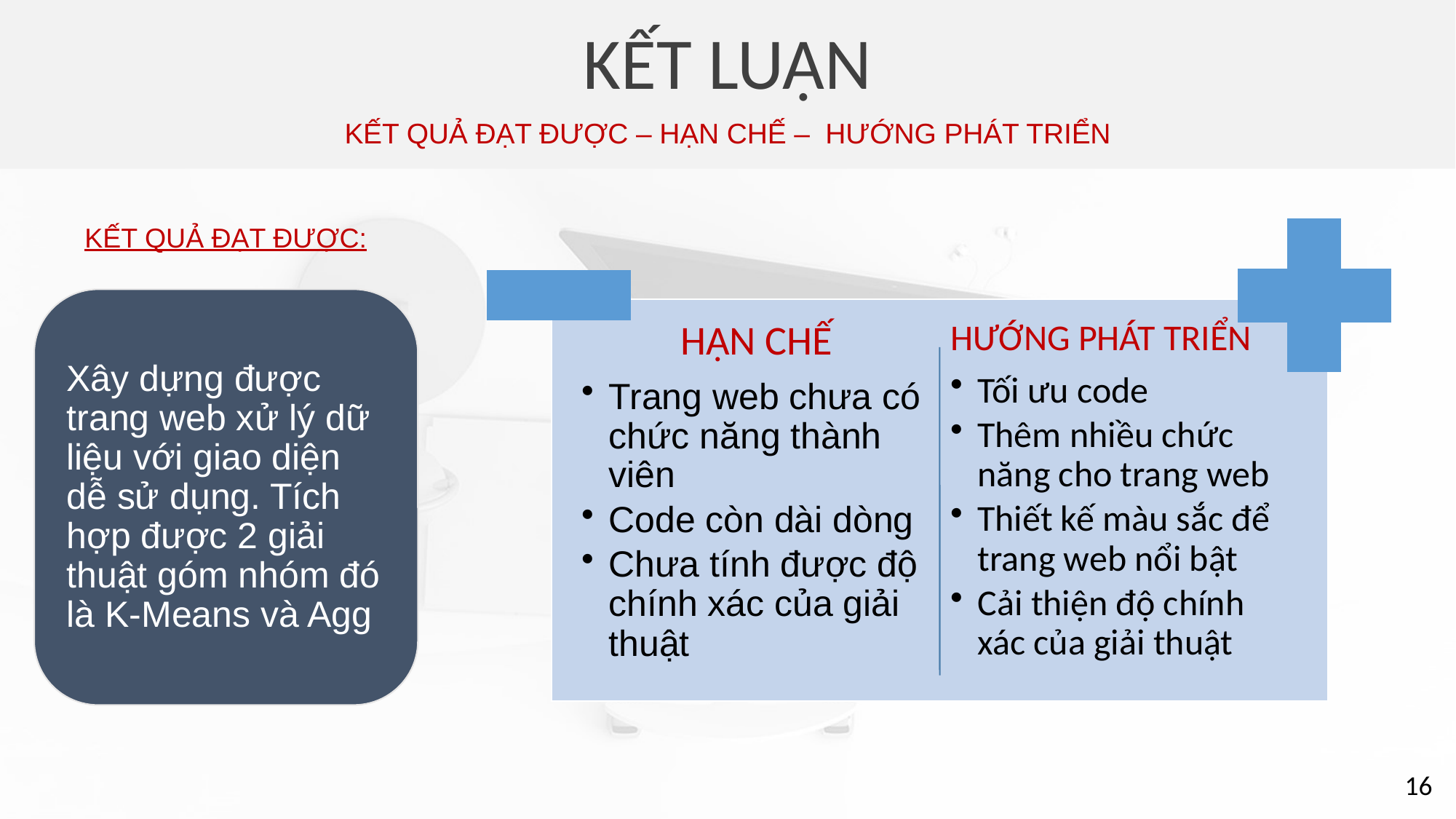

KẾT LUẬN
KẾT QUẢ ĐẠT ĐƯỢC – HẠN CHẾ –  HƯỚNG PHÁT TRIỂN
KẾT QUẢ ĐẠT ĐƯỢC:
HẠN CHẾ
Trang web chưa có chức năng thành viên
Code còn dài dòng
Chưa tính được độ chính xác của giải thuật
HƯỚNG PHÁT TRIỂN
Tối ưu code
Thêm nhiều chức năng cho trang web
Thiết kế màu sắc để trang web nổi bật
Cải thiện độ chính xác của giải thuật

Xây dựng được trang web xử lý dữ liệu với giao diện dễ sử dụng. Tích hợp được 2 giải thuật góm nhóm đó là K-Means và Agg
16